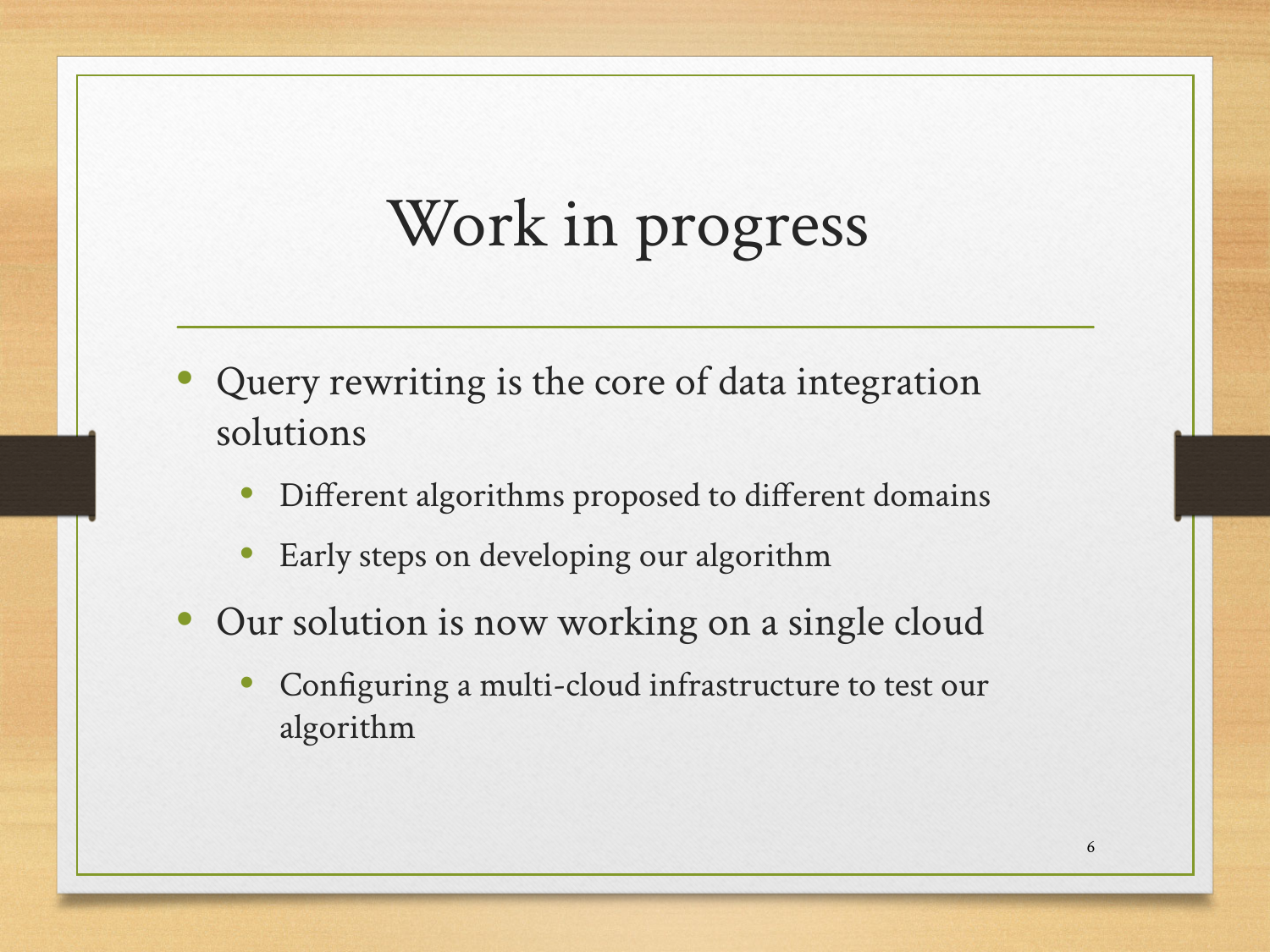

# Work in progress
Query rewriting is the core of data integration solutions
Different algorithms proposed to different domains
Early steps on developing our algorithm
Our solution is now working on a single cloud
Configuring a multi-cloud infrastructure to test our algorithm
6